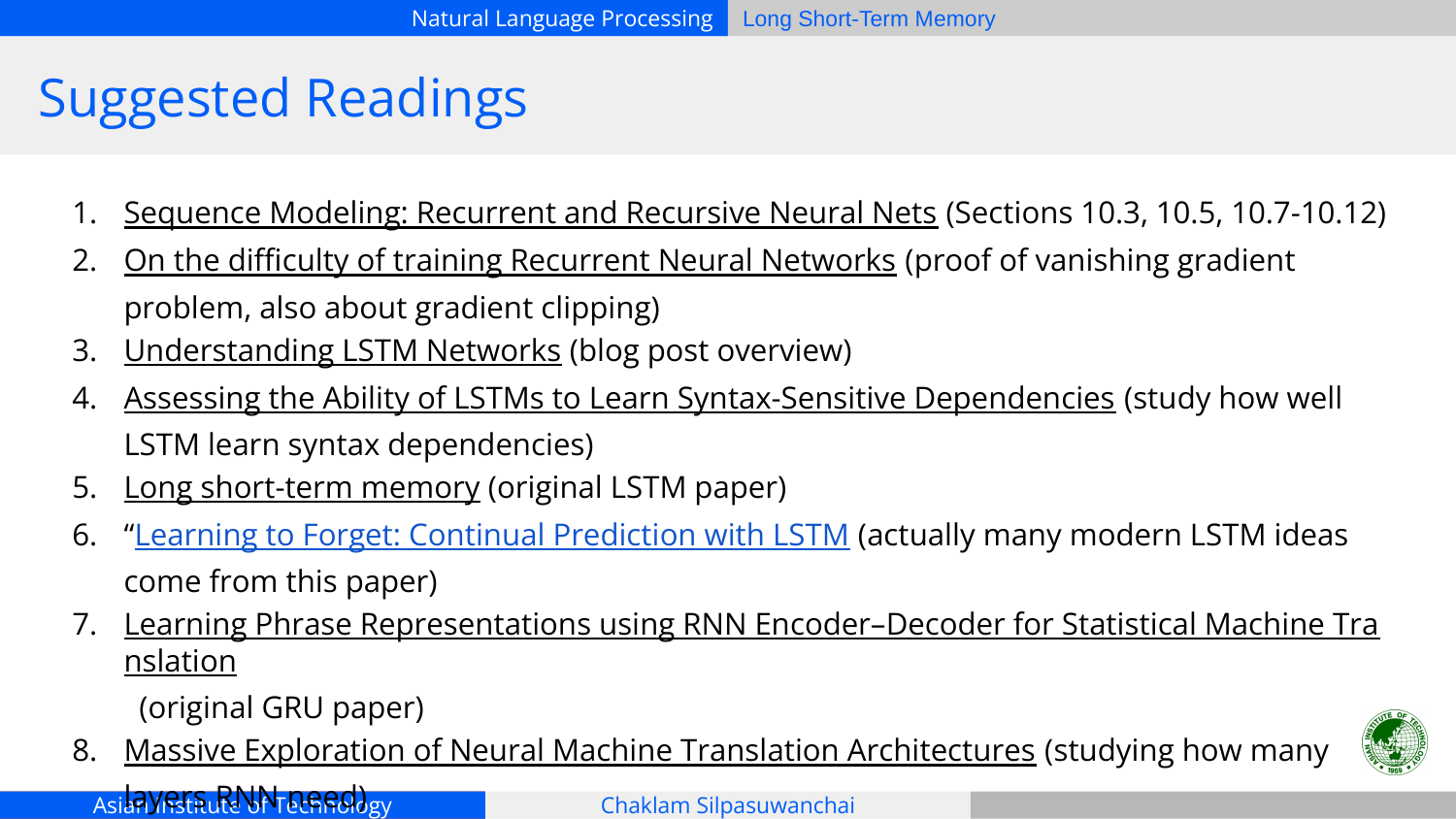

# Suggested Readings
Sequence Modeling: Recurrent and Recursive Neural Nets (Sections 10.3, 10.5, 10.7-10.12)
On the difficulty of training Recurrent Neural Networks (proof of vanishing gradient problem, also about gradient clipping)
Understanding LSTM Networks (blog post overview)
Assessing the Ability of LSTMs to Learn Syntax-Sensitive Dependencies (study how well LSTM learn syntax dependencies)
Long short-term memory (original LSTM paper)
“Learning to Forget: Continual Prediction with LSTM (actually many modern LSTM ideas  come from this paper)
Learning Phrase Representations using RNN Encoder–Decoder for Statistical Machine Translation  (original GRU paper)
Massive Exploration of Neural Machine Translation Architectures (studying how many layers RNN need)